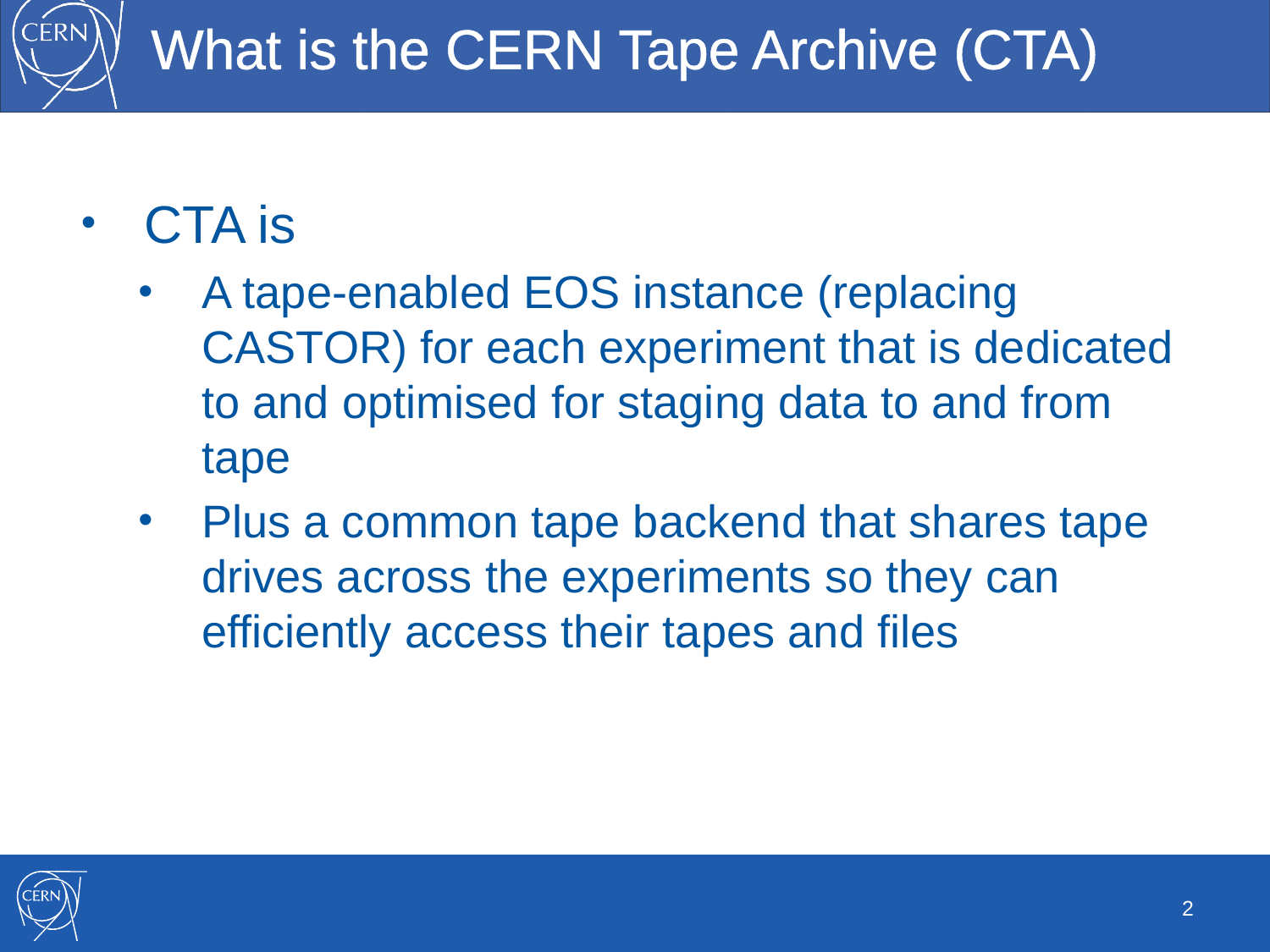

# What is the CERN Tape Archive (CTA)
CTA is
A tape-enabled EOS instance (replacing CASTOR) for each experiment that is dedicated to and optimised for staging data to and from tape
Plus a common tape backend that shares tape drives across the experiments so they can efficiently access their tapes and files

2